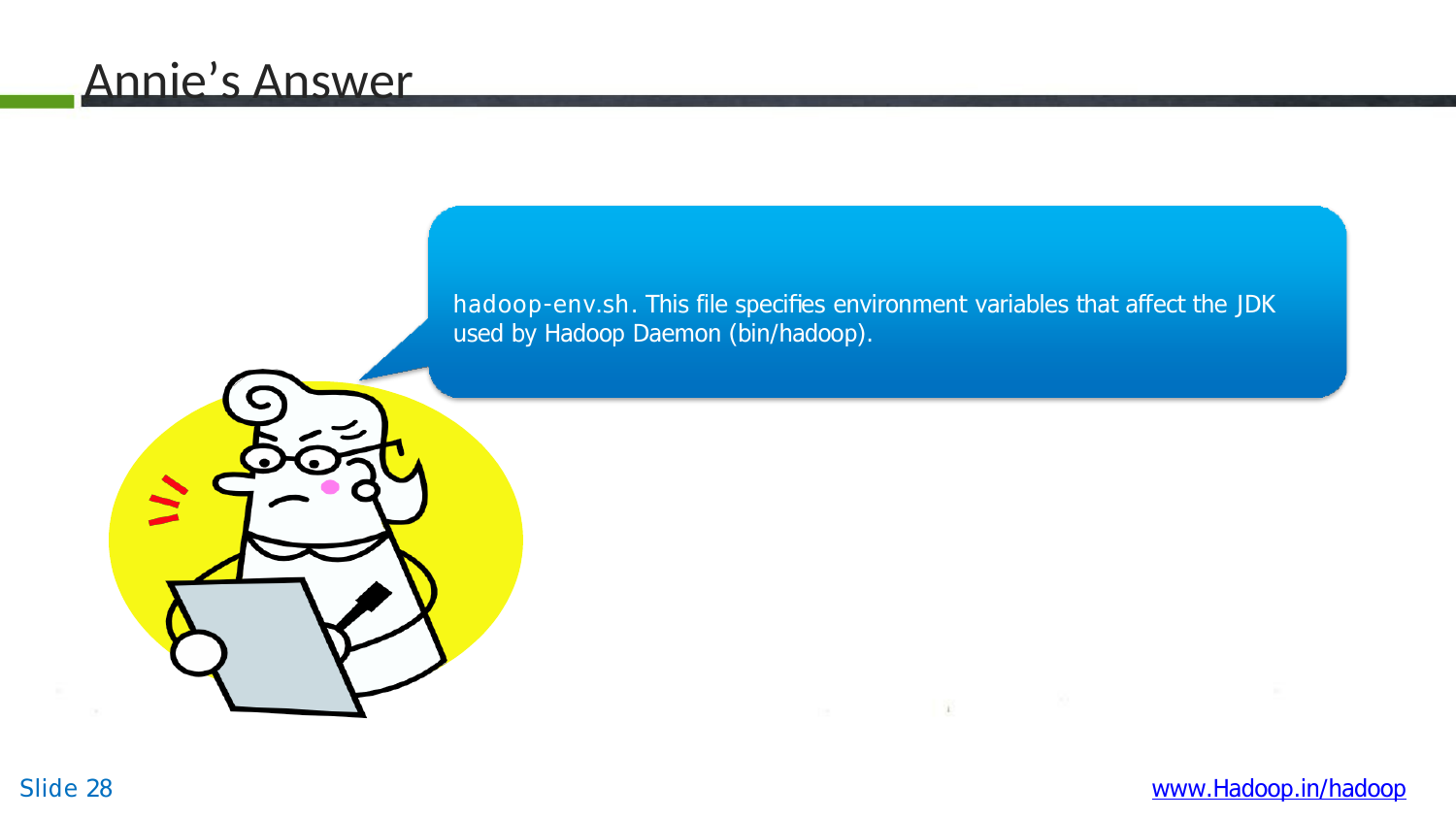

# Annie’s Answer

hadoop-env.sh. This file specifies environment variables that affect the JDK used by Hadoop Daemon (bin/hadoop).

www.Hadoop.in/hadoop
Slide 28